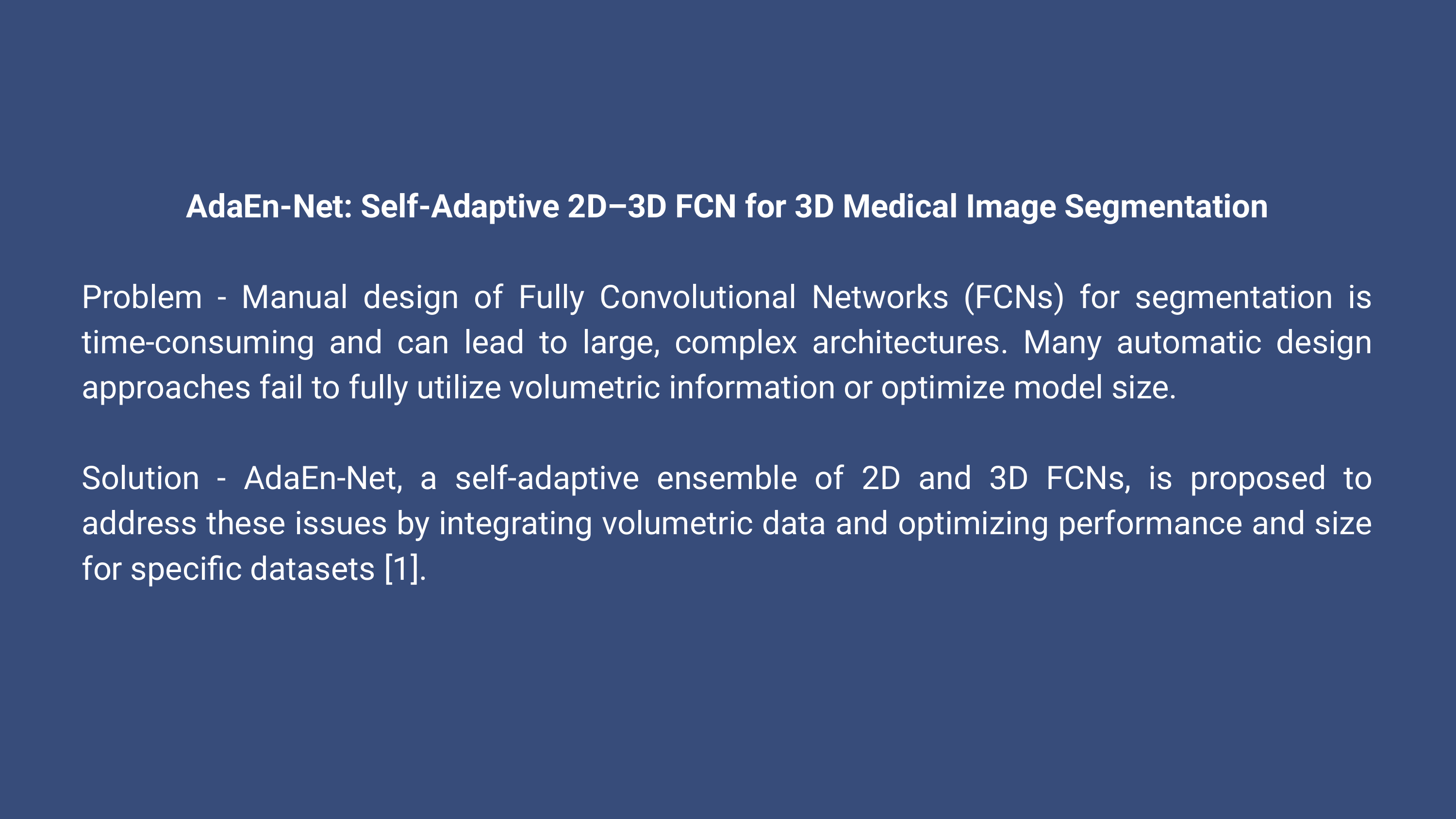

AdaEn-Net: Self-Adaptive 2D–3D FCN for 3D Medical Image Segmentation

Problem - Manual design of Fully Convolutional Networks (FCNs) for segmentation is time-consuming and can lead to large, complex architectures. Many automatic design approaches fail to fully utilize volumetric information or optimize model size.

Solution - AdaEn-Net, a self-adaptive ensemble of 2D and 3D FCNs, is proposed to address these issues by integrating volumetric data and optimizing performance and size for specific datasets [1].